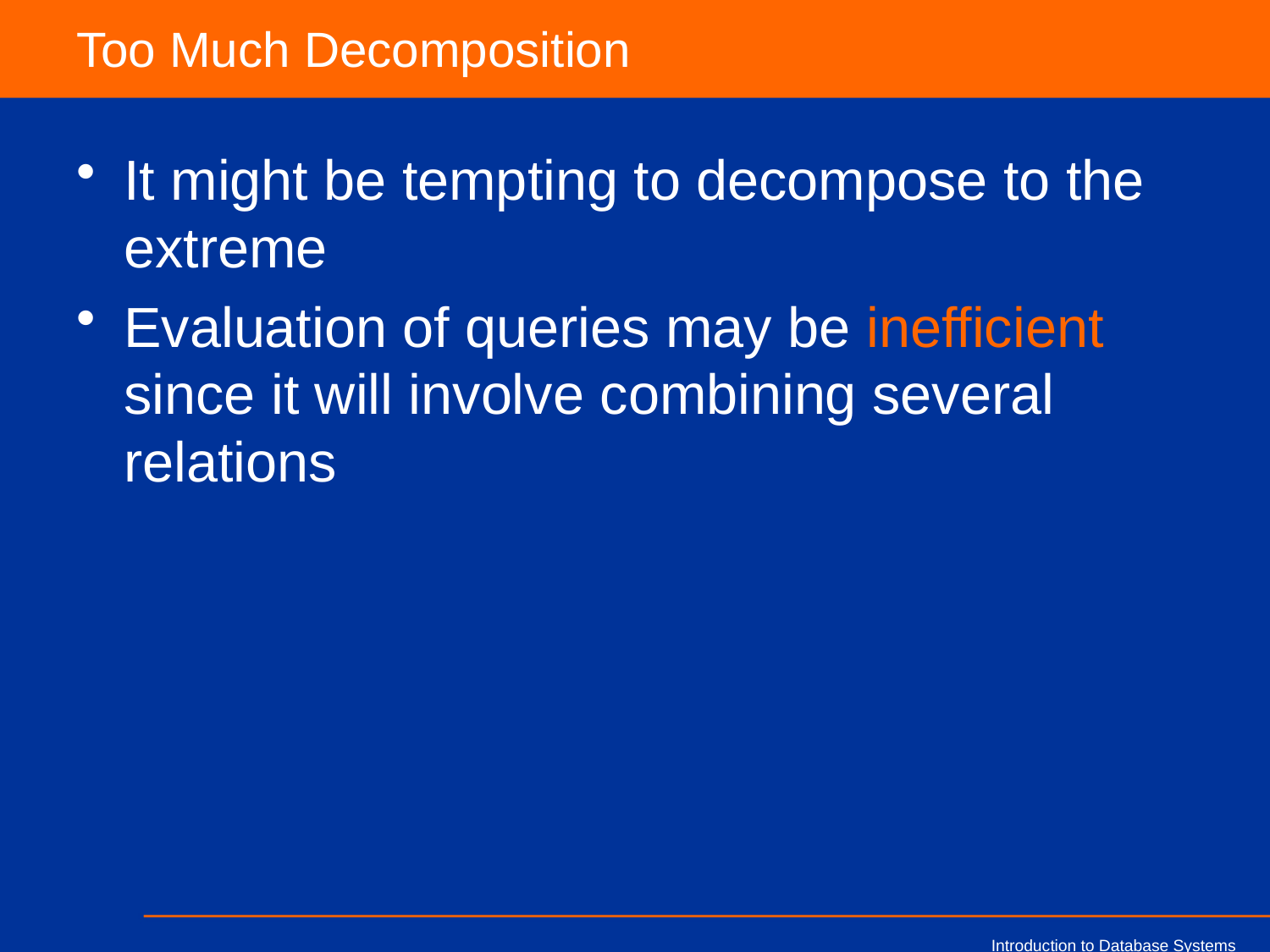

# Too Much Decomposition
It might be tempting to decompose to the extreme
Evaluation of queries may be inefficient since it will involve combining several relations
Introduction to Database Systems